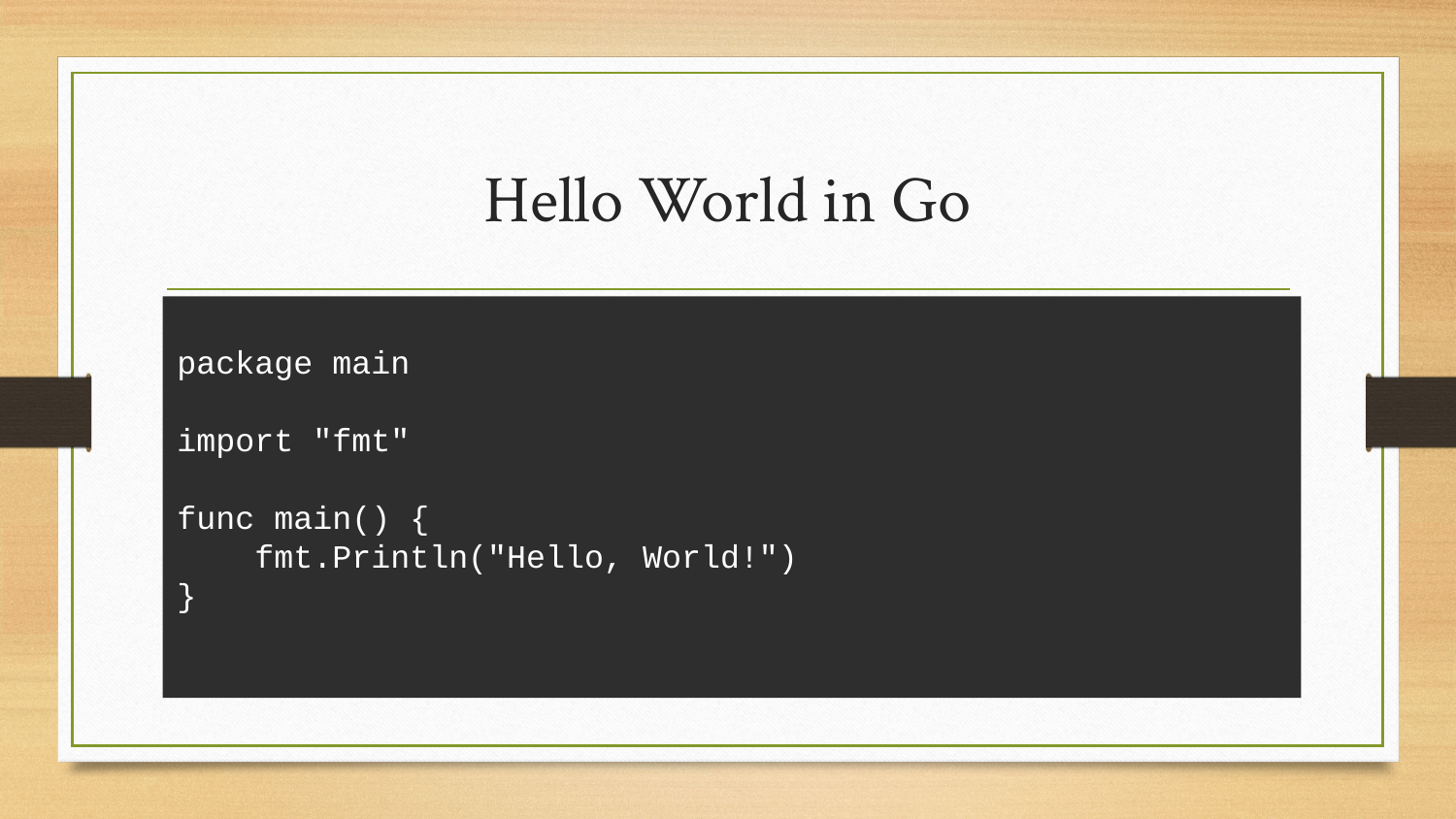

# Hello World in Go

package main
import "fmt"
func main() {
    fmt.Println("Hello, World!")
}